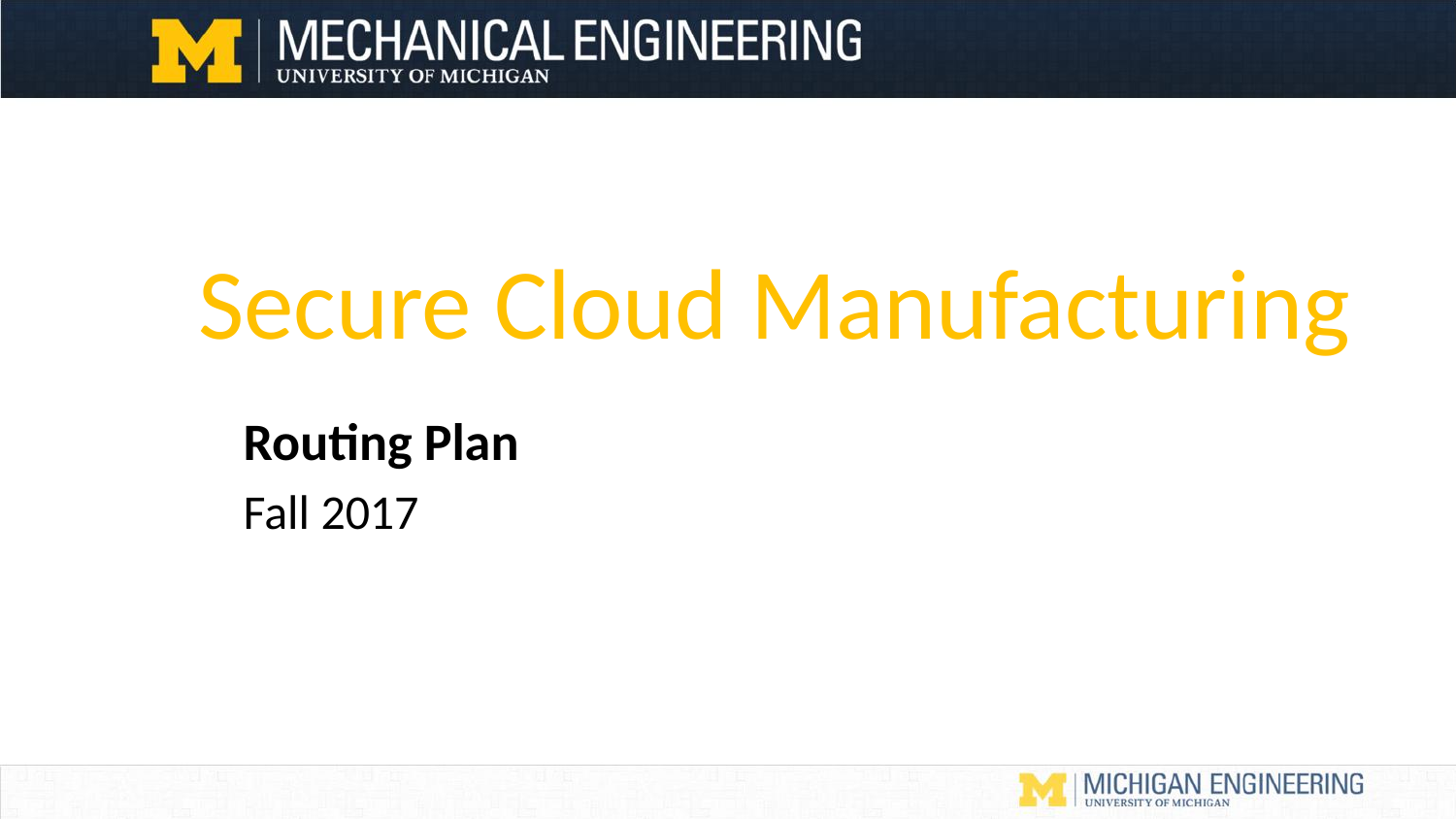

# Secure Cloud Manufacturing
Routing Plan
Fall 2017